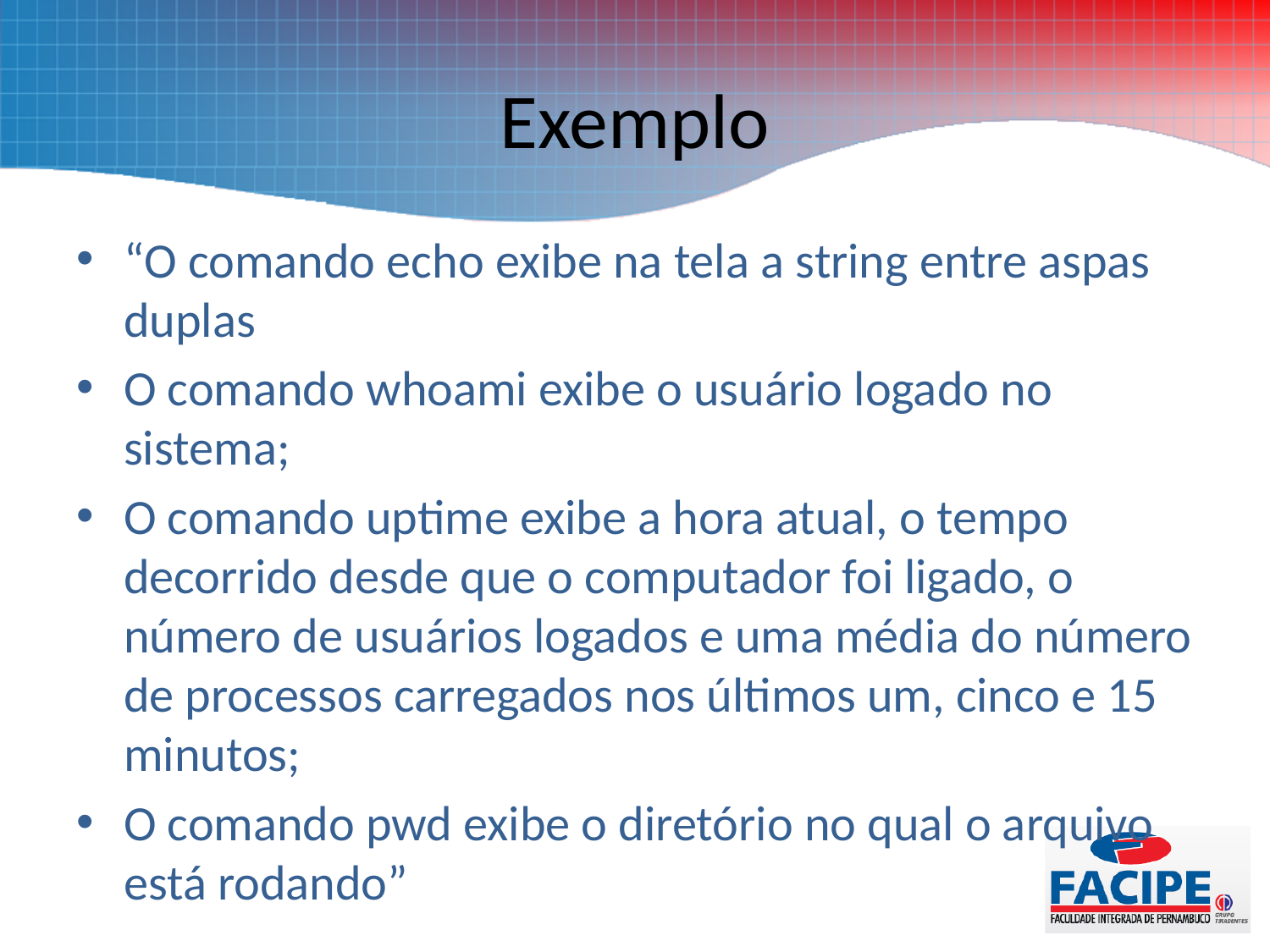

# Exemplo
“O comando echo exibe na tela a string entre aspas duplas
O comando whoami exibe o usuário logado no sistema;
O comando uptime exibe a hora atual, o tempo decorrido desde que o computador foi ligado, o número de usuários logados e uma média do número de processos carregados nos últimos um, cinco e 15 minutos;
O comando pwd exibe o diretório no qual o arquivo está rodando”